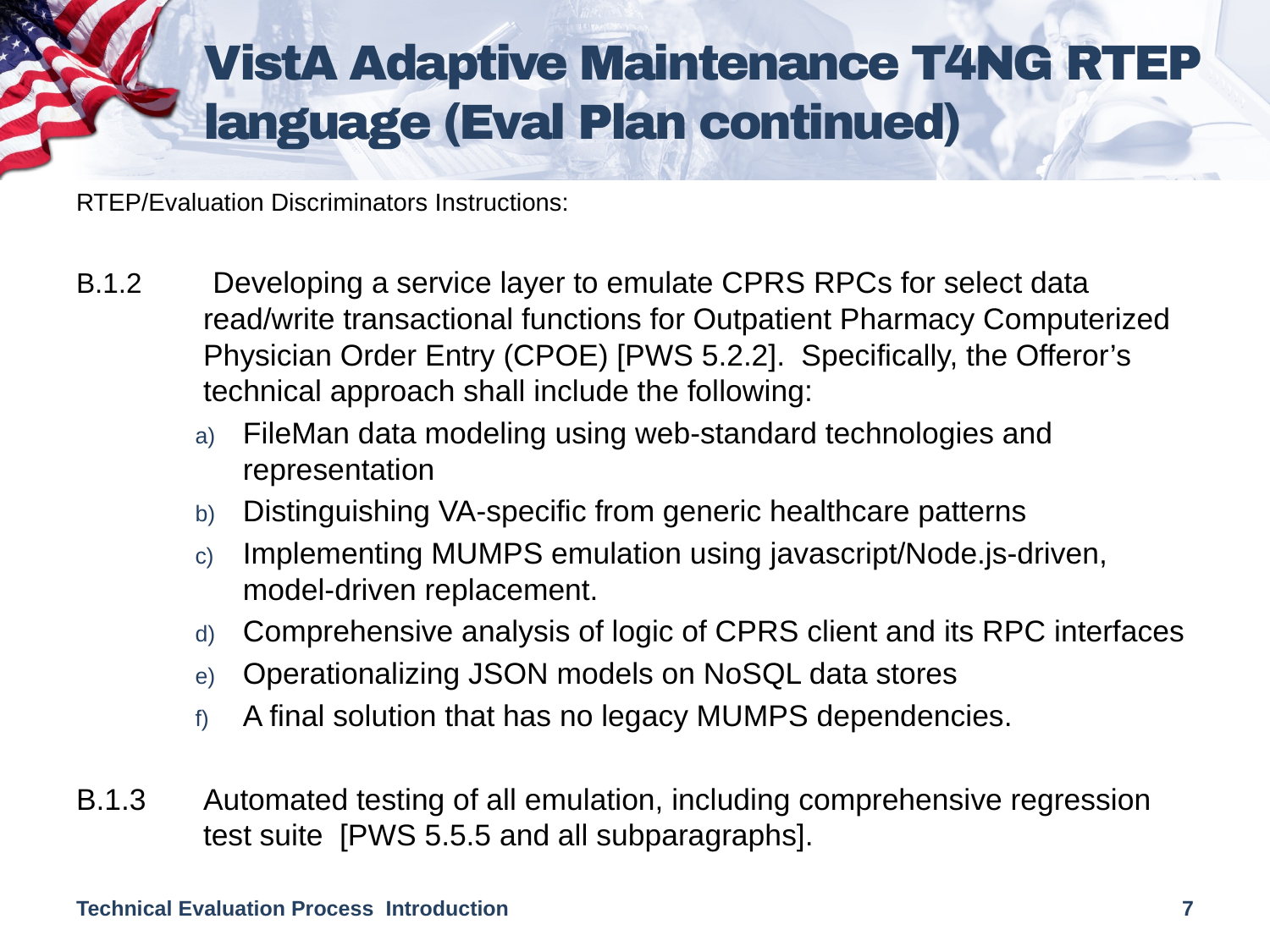

# VistA Adaptive Maintenance T4NG RTEP language (Eval Plan continued)
RTEP/Evaluation Discriminators Instructions:

B.1.2  	 Developing a service layer to emulate CPRS RPCs for select data 	read/write transactional functions for Outpatient Pharmacy Computerized 	Physician Order Entry (CPOE) [PWS 5.2.2].  Specifically, the Offeror’s 	technical approach shall include the following:
FileMan data modeling using web-standard technologies and representation
Distinguishing VA-specific from generic healthcare patterns
Implementing MUMPS emulation using javascript/Node.js-driven, model-driven replacement.
Comprehensive analysis of logic of CPRS client and its RPC interfaces
Operationalizing JSON models on NoSQL data stores
A final solution that has no legacy MUMPS dependencies.

B.1.3  	Automated testing of all emulation, including comprehensive regression 	test suite  [PWS 5.5.5 and all subparagraphs].

Technical Evaluation Process  Introduction
7